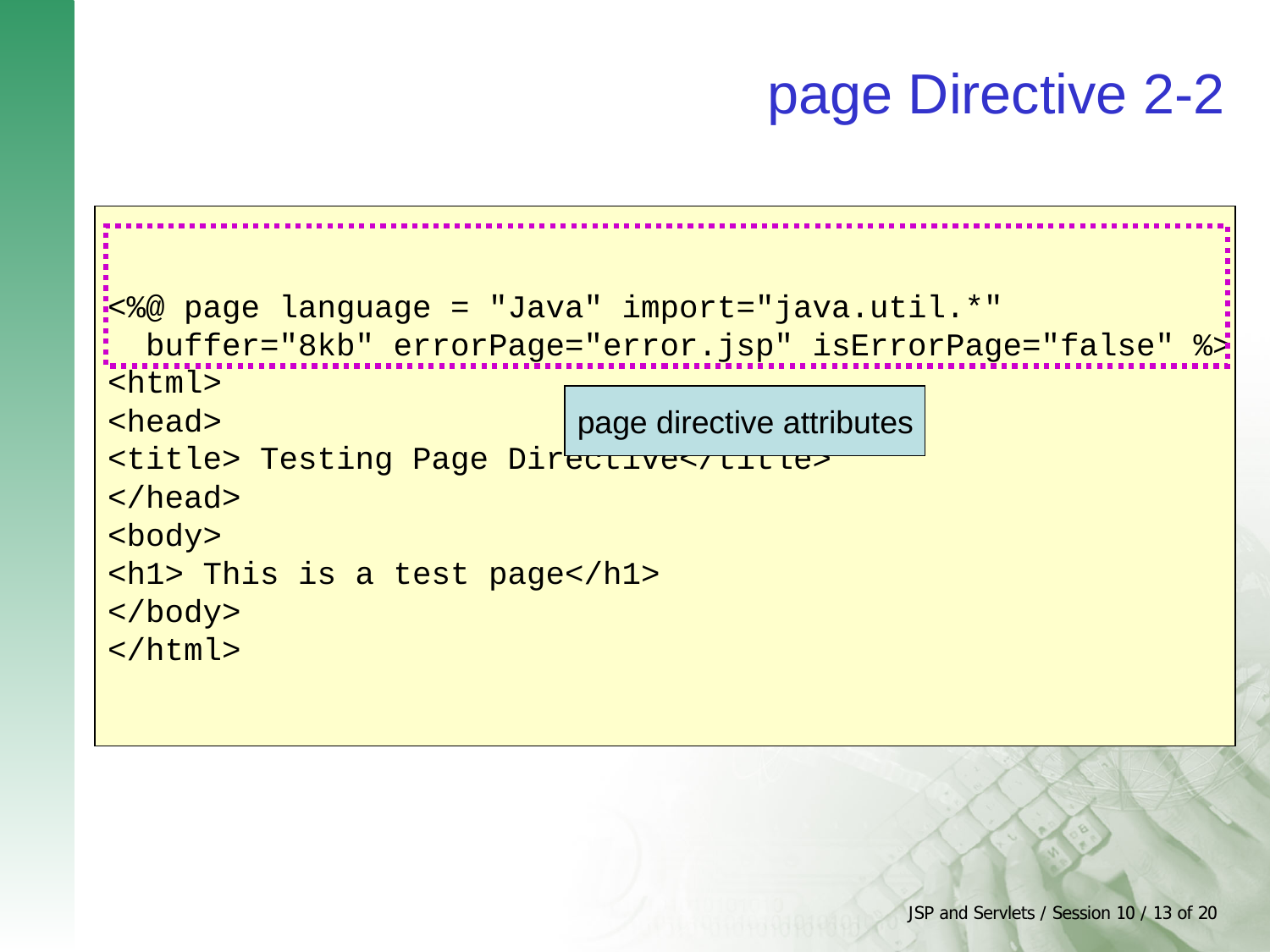

# page Directive 2-2

<%@ page language = "Java" import="java.util.*"
  buffer="8kb" errorPage="error.jsp" isErrorPage="false" %>
<html>
<head>
<title> Testing Page Directive</title>
</head>
<body>
<h1> This is a test page</h1>
</body>
</html>

page directive attributes